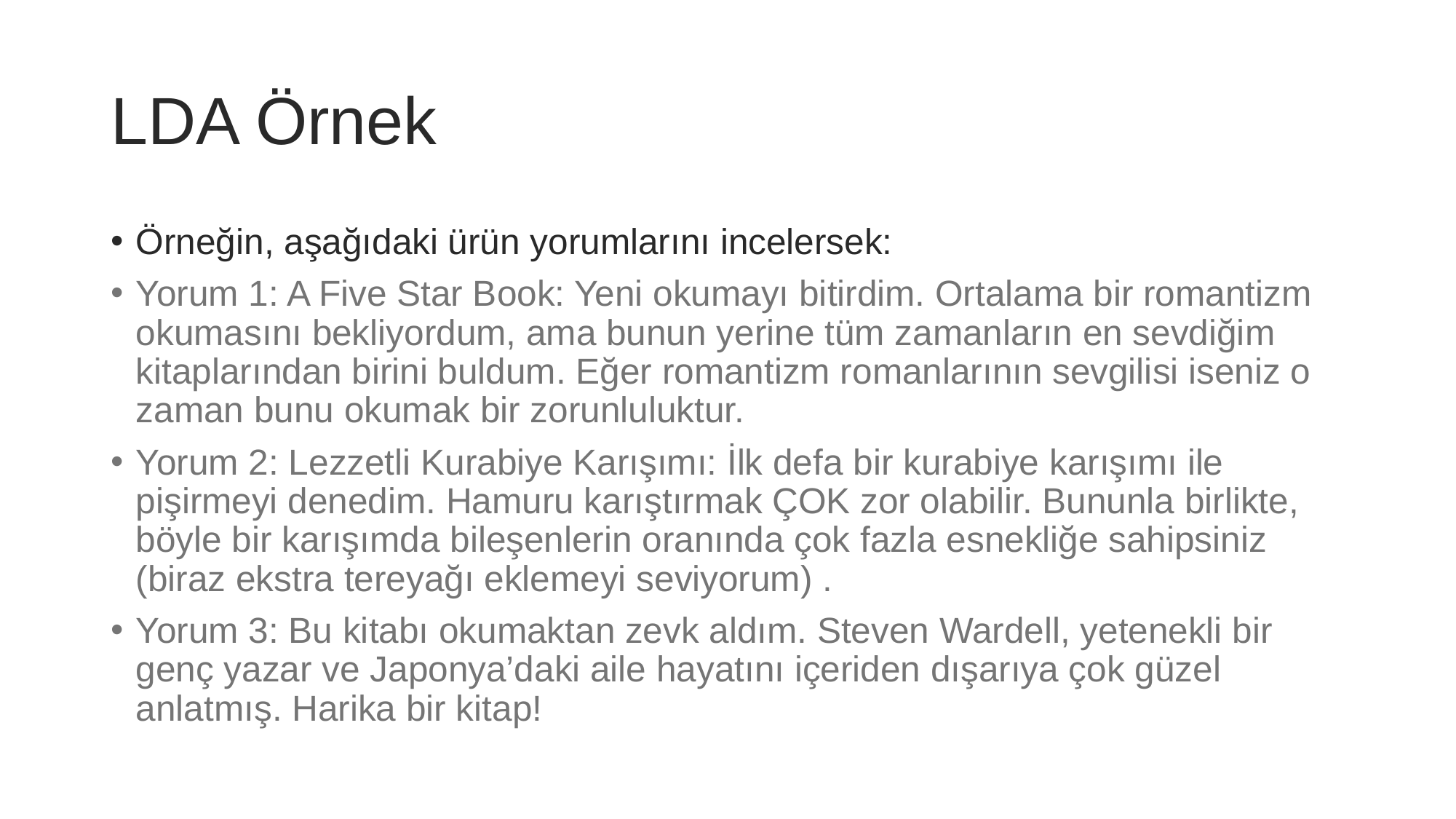

# LDA Örnek
Örneğin, aşağıdaki ürün yorumlarını incelersek:
Yorum 1: A Five Star Book: Yeni okumayı bitirdim. Ortalama bir romantizm okumasını bekliyordum, ama bunun yerine tüm zamanların en sevdiğim kitaplarından birini buldum. Eğer romantizm romanlarının sevgilisi iseniz o zaman bunu okumak bir zorunluluktur.
Yorum 2: Lezzetli Kurabiye Karışımı: İlk defa bir kurabiye karışımı ile pişirmeyi denedim. Hamuru karıştırmak ÇOK zor olabilir. Bununla birlikte, böyle bir karışımda bileşenlerin oranında çok fazla esnekliğe sahipsiniz (biraz ekstra tereyağı eklemeyi seviyorum) .
Yorum 3: Bu kitabı okumaktan zevk aldım. Steven Wardell, yetenekli bir genç yazar ve Japonya’daki aile hayatını içeriden dışarıya çok güzel anlatmış. Harika bir kitap!